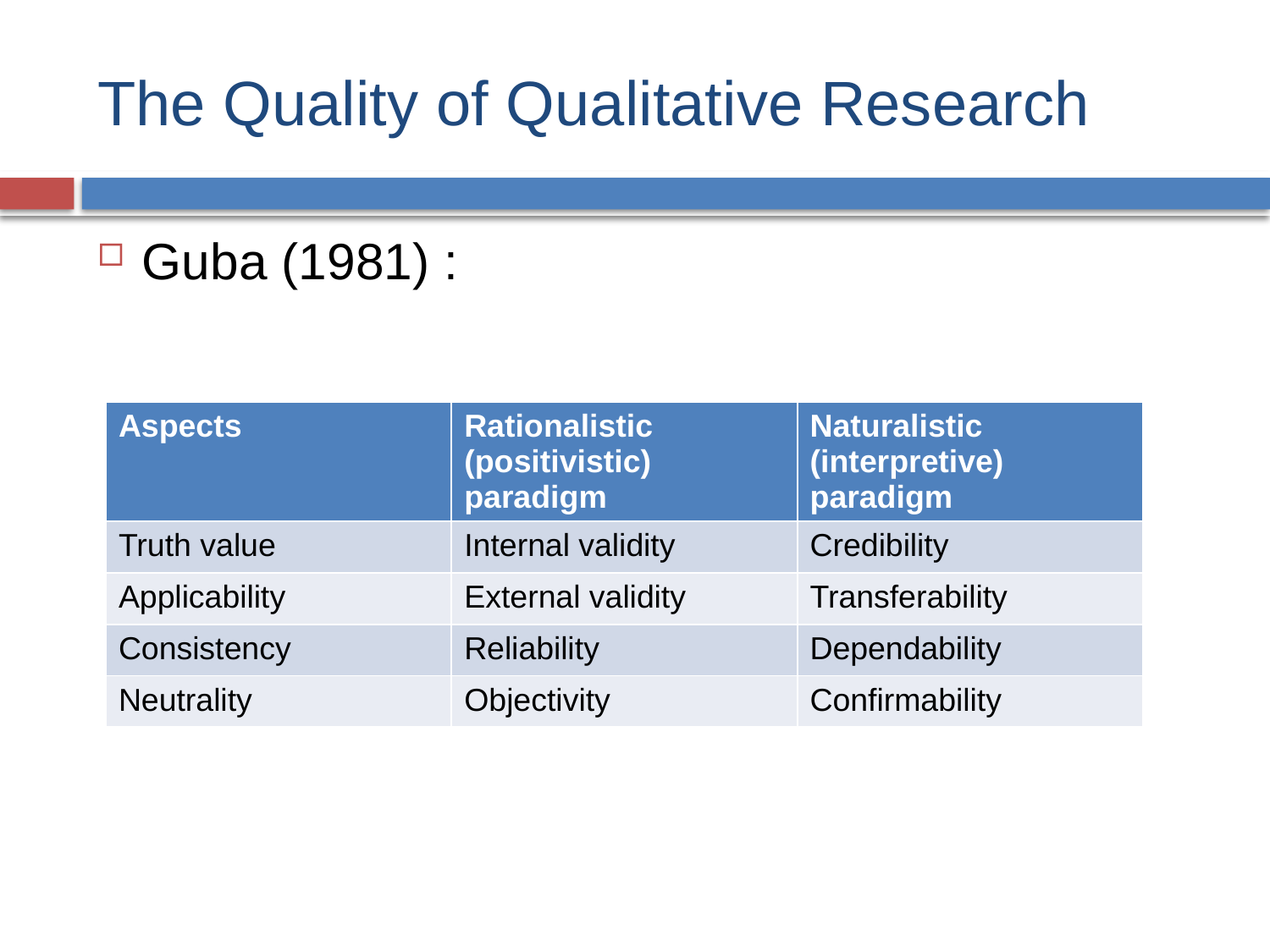

# The Quality of Qualitative Research
Guba (1981) :
| Aspects | Rationalistic (positivistic) paradigm | Naturalistic (interpretive) paradigm |
| --- | --- | --- |
| Truth value | Internal validity | Credibility |
| Applicability | External validity | Transferability |
| Consistency | Reliability | Dependability |
| Neutrality | Objectivity | Confirmability |